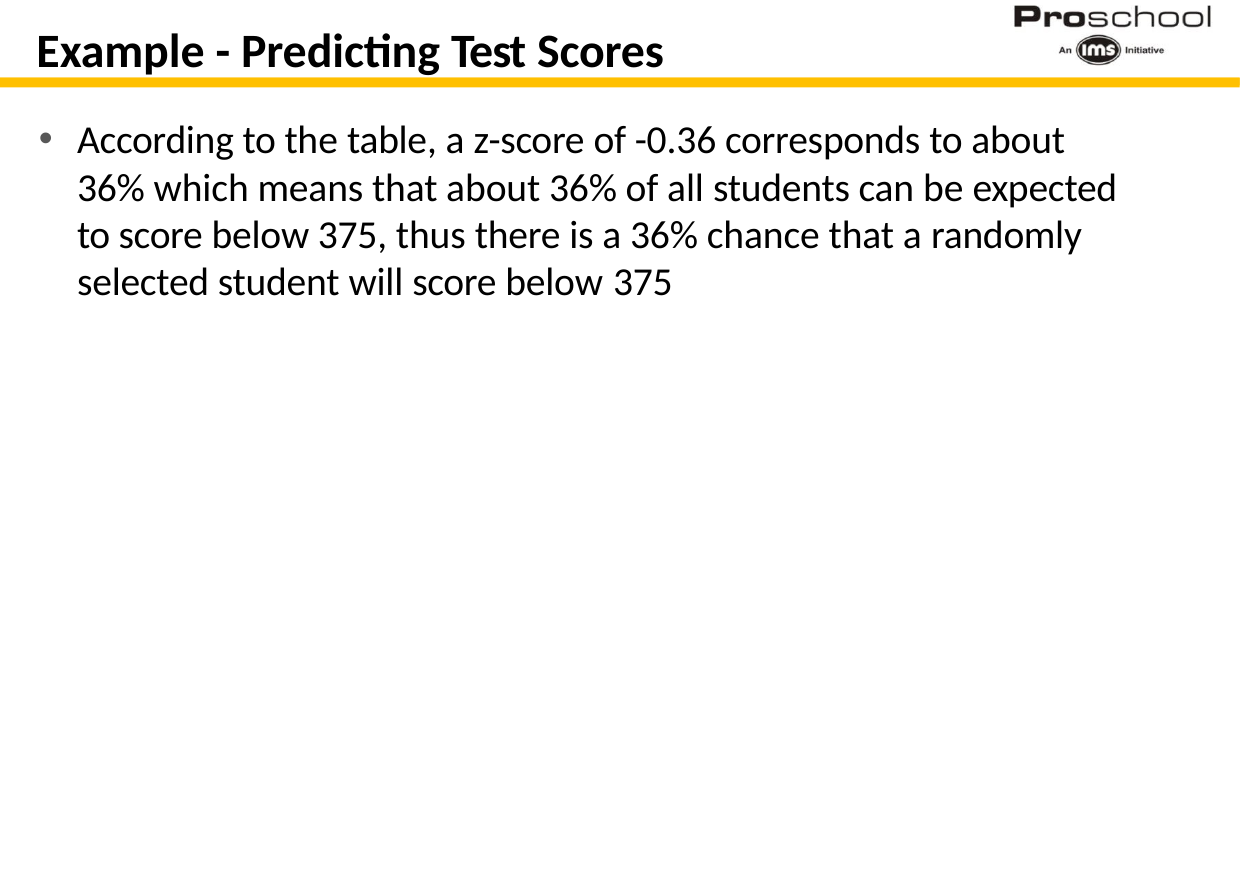

# Example - Predicting Test Scores

According to the table, a z-score of -0.36 corresponds to about  36% which means that about 36% of all students can be expected  to score below 375, thus there is a 36% chance that a randomly  selected student will score below 375